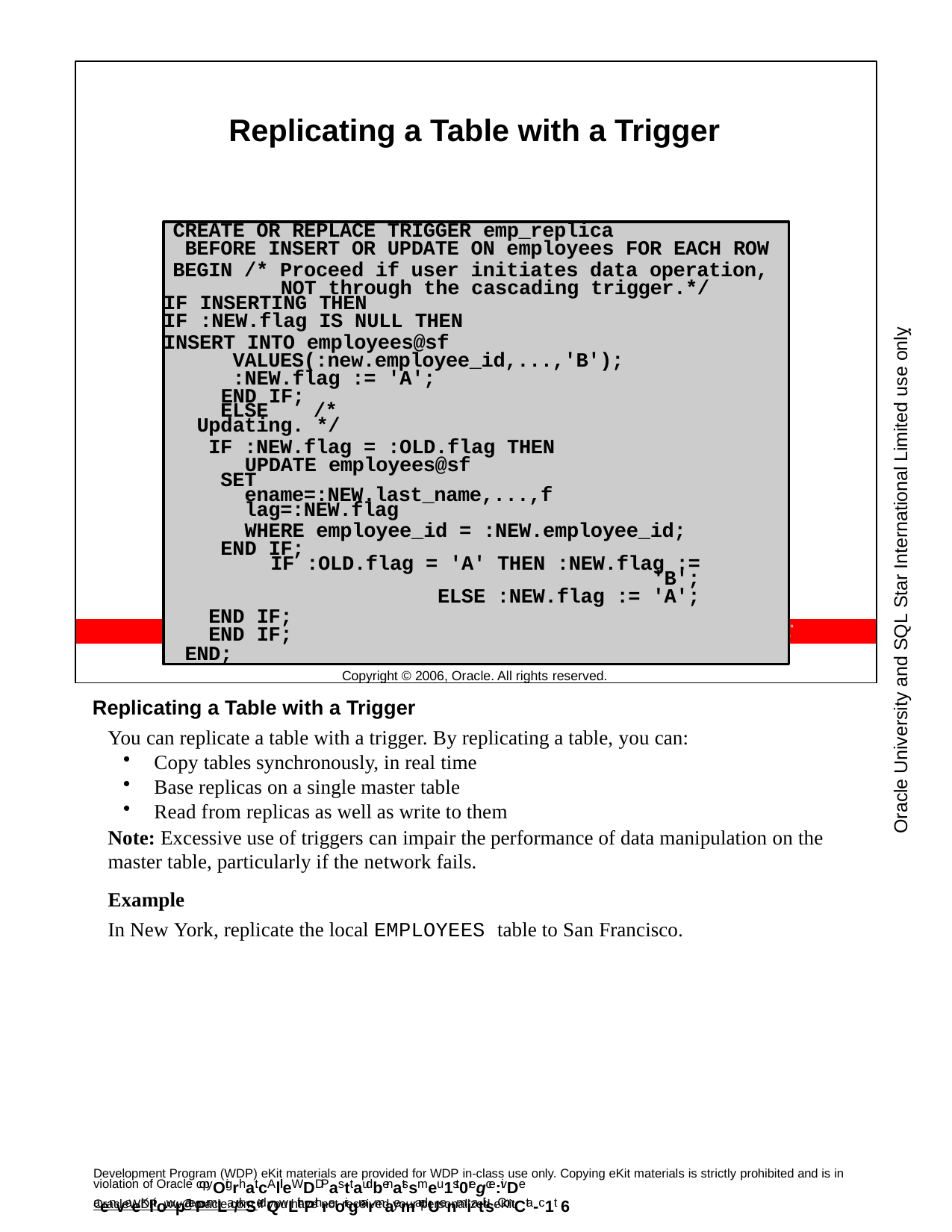

Replicating a Table with a Trigger

Copyright © 2006, Oracle. All rights reserved.
CREATE OR REPLACE TRIGGER emp_replica
BEFORE INSERT OR UPDATE ON employees FOR EACH ROW
BEGIN /* Proceed if user initiates data operation,  NOT through the cascading trigger.*/
IF INSERTING THEN
IF :NEW.flag IS NULL THEN
INSERT INTO employees@sf  VALUES(:new.employee_id,...,'B');
:NEW.flag := 'A';  END IF;
ELSE	/* Updating. */
IF :NEW.flag = :OLD.flag THEN  UPDATE employees@sf
SET ename=:NEW.last_name,...,flag=:NEW.flag
WHERE employee_id = :NEW.employee_id;  END IF;
IF :OLD.flag = 'A' THEN :NEW.flag := 'B';
ELSE :NEW.flag := 'A';
END IF;
END IF;
END;
Oracle University and SQL Star International Limited use onlyฺ

Replicating a Table with a Trigger
You can replicate a table with a trigger. By replicating a table, you can:
Copy tables synchronously, in real time
Base replicas on a single master table
Read from replicas as well as write to them
Note: Excessive use of triggers can impair the performance of data manipulation on the  master table, particularly if the network fails.
Example
In New York, replicate the local EMPLOYEES table to San Francisco.
Development Program (WDP) eKit materials are provided for WDP in-class use only. Copying eKit materials is strictly prohibited and is in
violation of Oracle copyOrigrhat.cAllleWDDPasttaudbenatssmeu1st0regce:ivDe aenveeKlitowpatePrmLa/rkSedQwLithPthreoir gnarmaemandUenmiatils. ConCta-c1t 6
OracleWDP_ww@oracle.com if you have not received your personalized eKit.